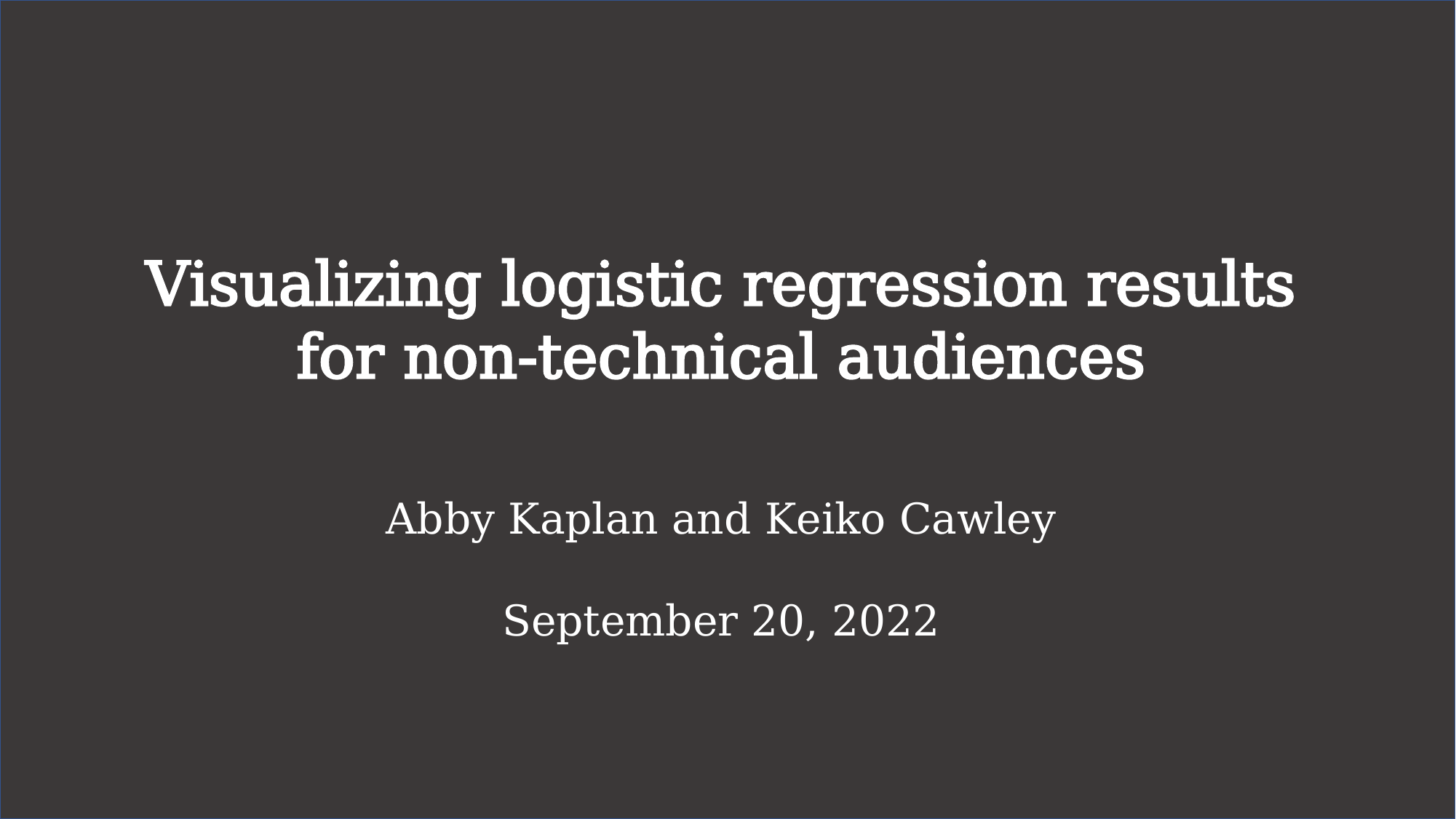

Visualizing logistic regression results for non-technical audiences

Abby Kaplan and Keiko Cawley

September 20, 2022